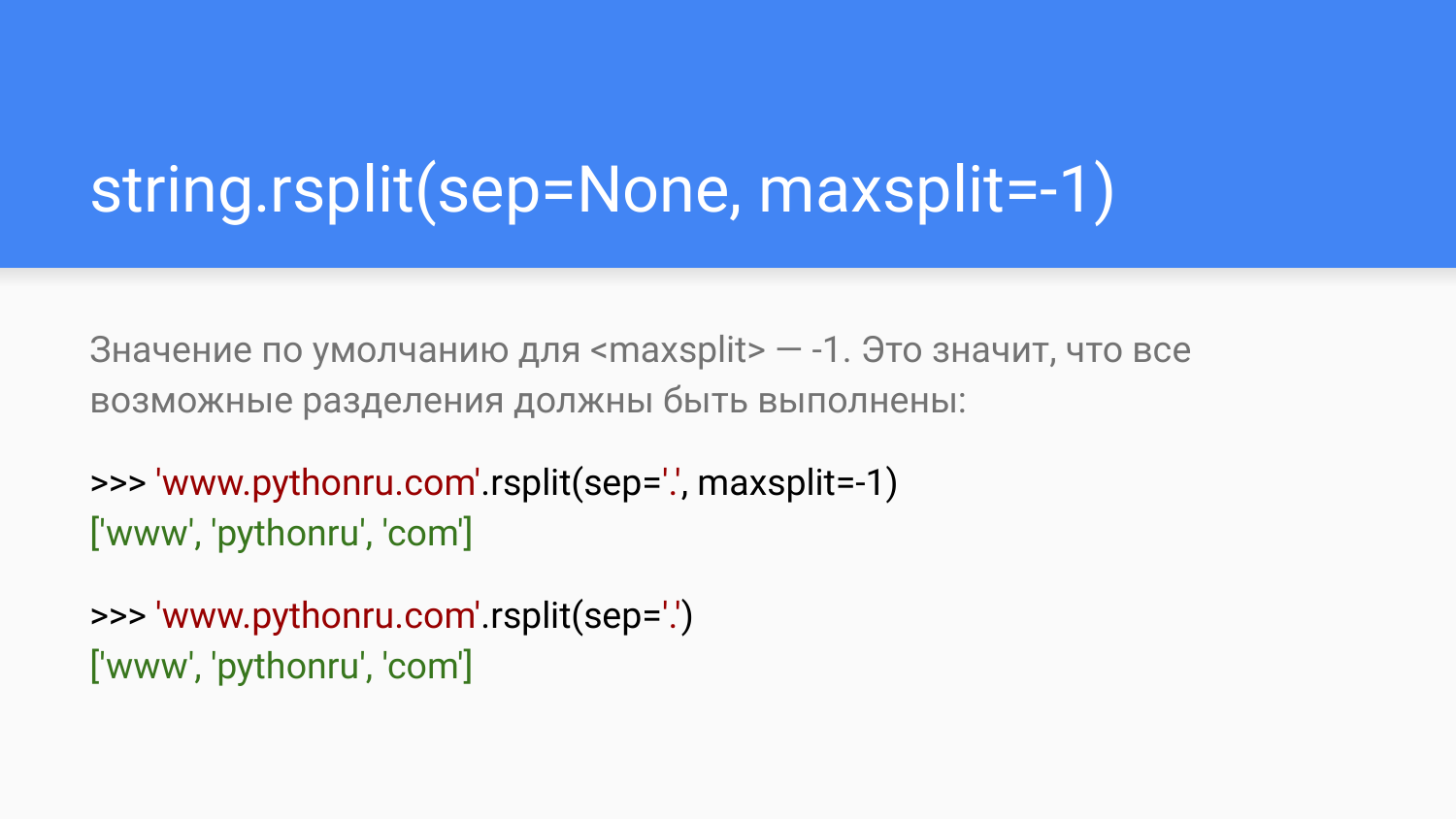

# string.rsplit(sep=None, maxsplit=-1)
Значение по умолчанию для <maxsplit> — -1. Это значит, что все возможные разделения должны быть выполнены:
>>> 'www.pythonru.com'.rsplit(sep='.', maxsplit=-1)
['www', 'pythonru', 'com']
>>> 'www.pythonru.com'.rsplit(sep='.')
['www', 'pythonru', 'com']